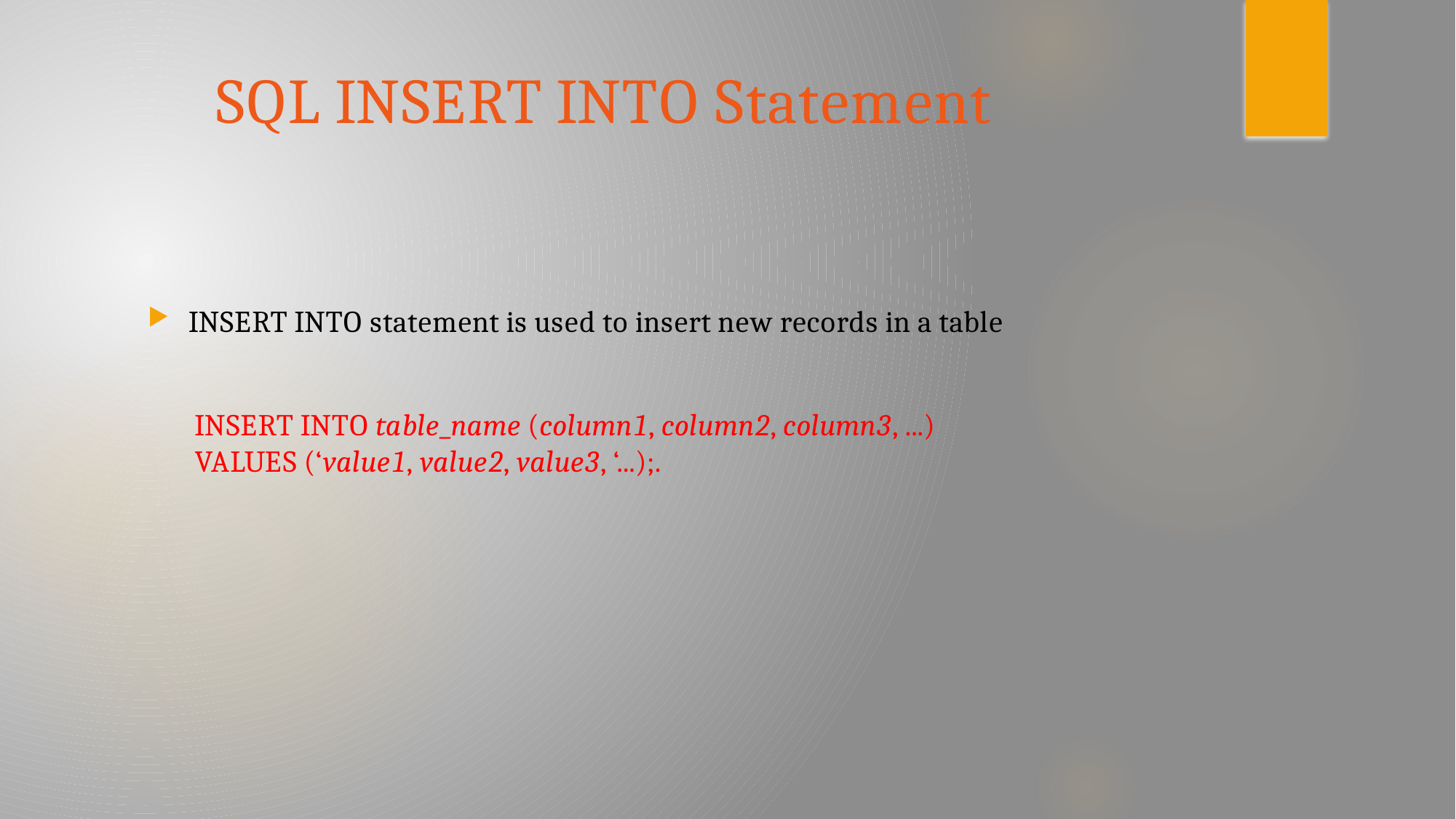

# SQL INSERT INTO Statement

INSERT INTO statement is used to insert new records in a table

       INSERT INTO table_name (column1, column2, column3, ...)
       VALUES (‘value1, value2, value3, ‘...);.